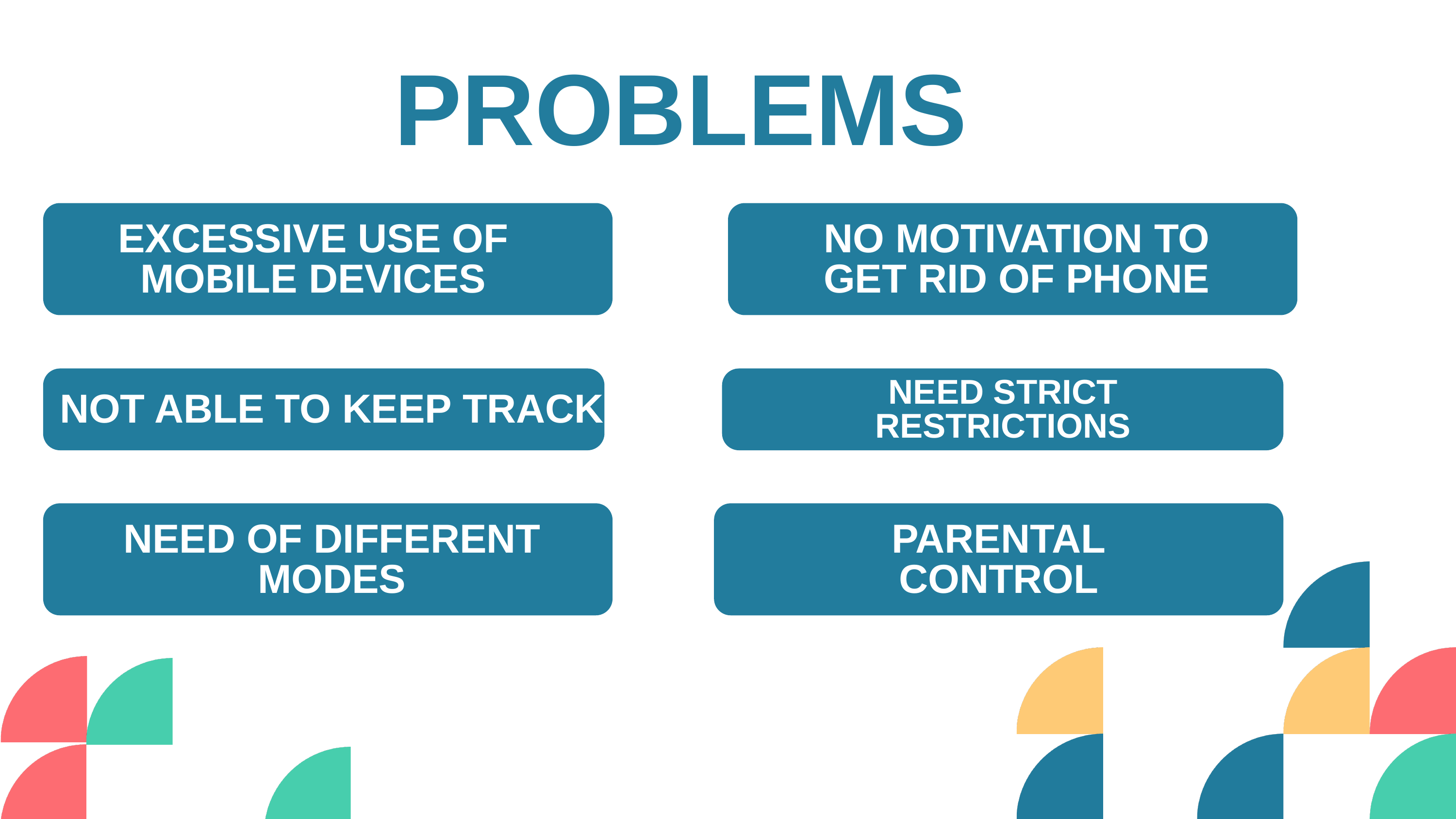

PROBLEMS

EXCESSIVE USE OF MOBILE DEVICES
NO MOTIVATION TO
GET RID OF PHONE

NEED STRICT RESTRICTIONS
NOT ABLE TO KEEP TRACK

NEED OF DIFFERENT MODES
PARENTAL
CONTROL